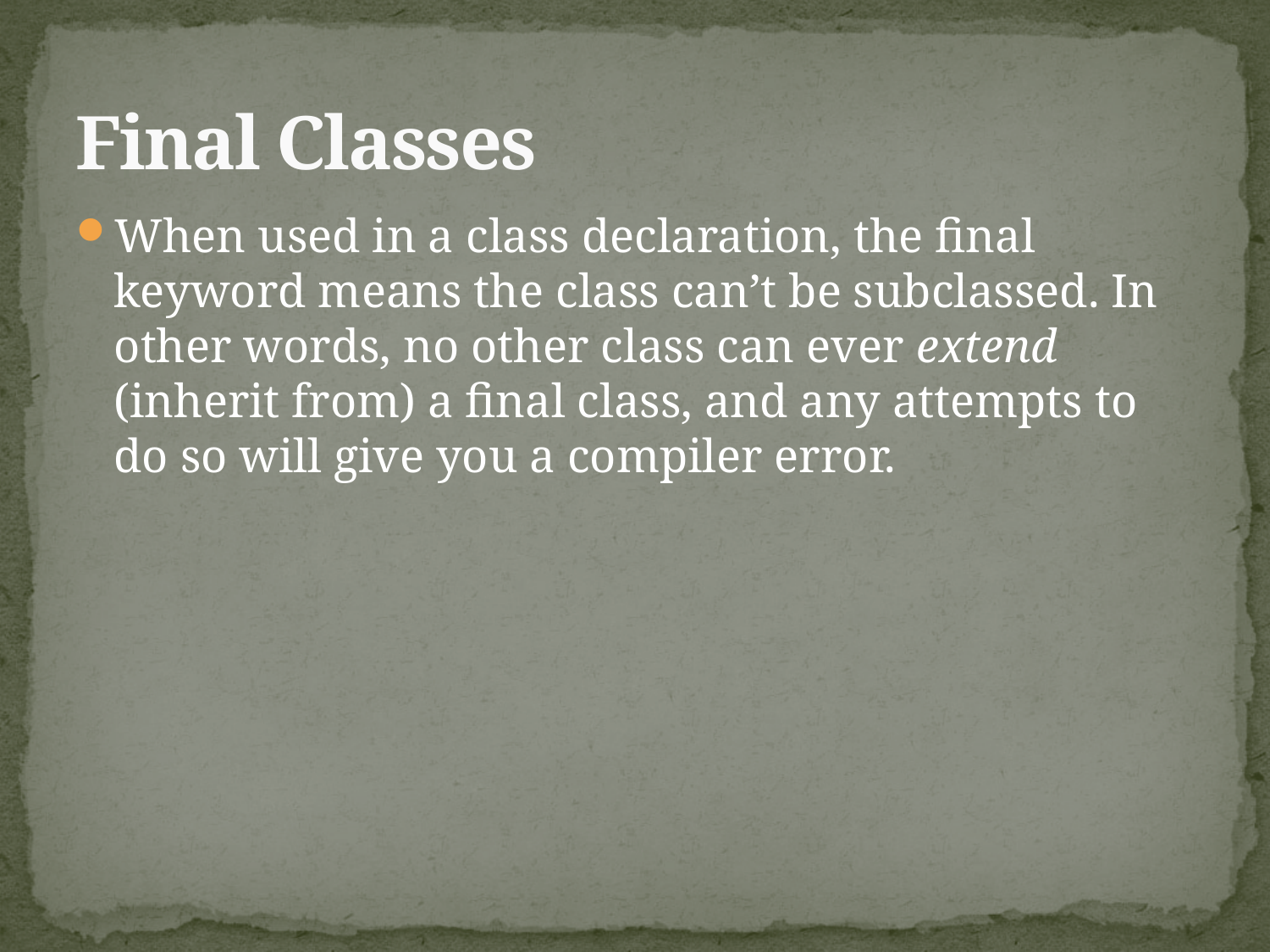

# Final Classes
When used in a class declaration, the final keyword means the class can’t be subclassed. In other words, no other class can ever extend (inherit from) a final class, and any attempts to do so will give you a compiler error.